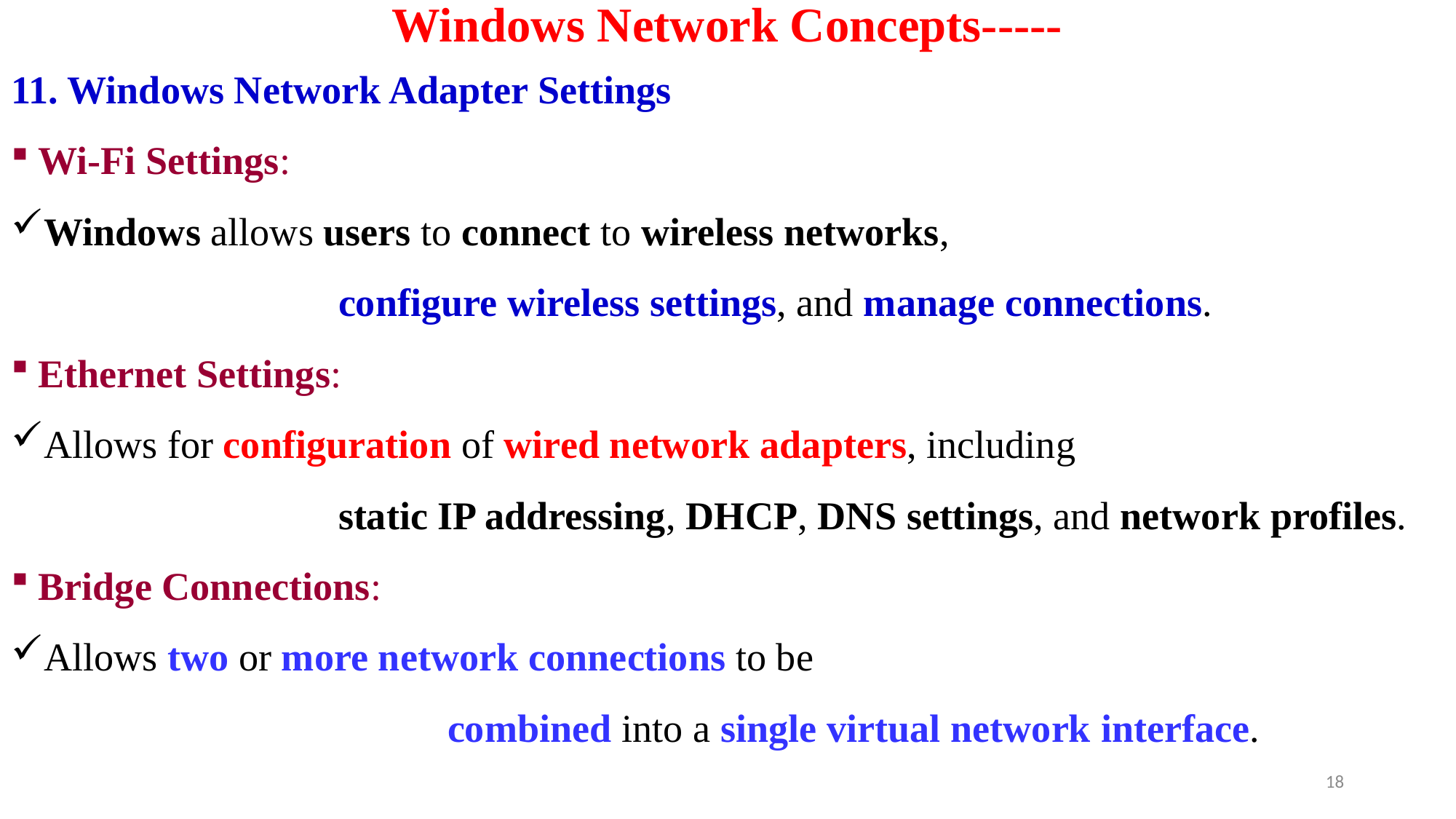

# Windows Network Concepts-----
11. Windows Network Adapter Settings
Wi-Fi Settings:
Windows allows users to connect to wireless networks,
			configure wireless settings, and manage connections.
Ethernet Settings:
Allows for configuration of wired network adapters, including
			static IP addressing, DHCP, DNS settings, and network profiles.
Bridge Connections:
Allows two or more network connections to be
				combined into a single virtual network interface.
18